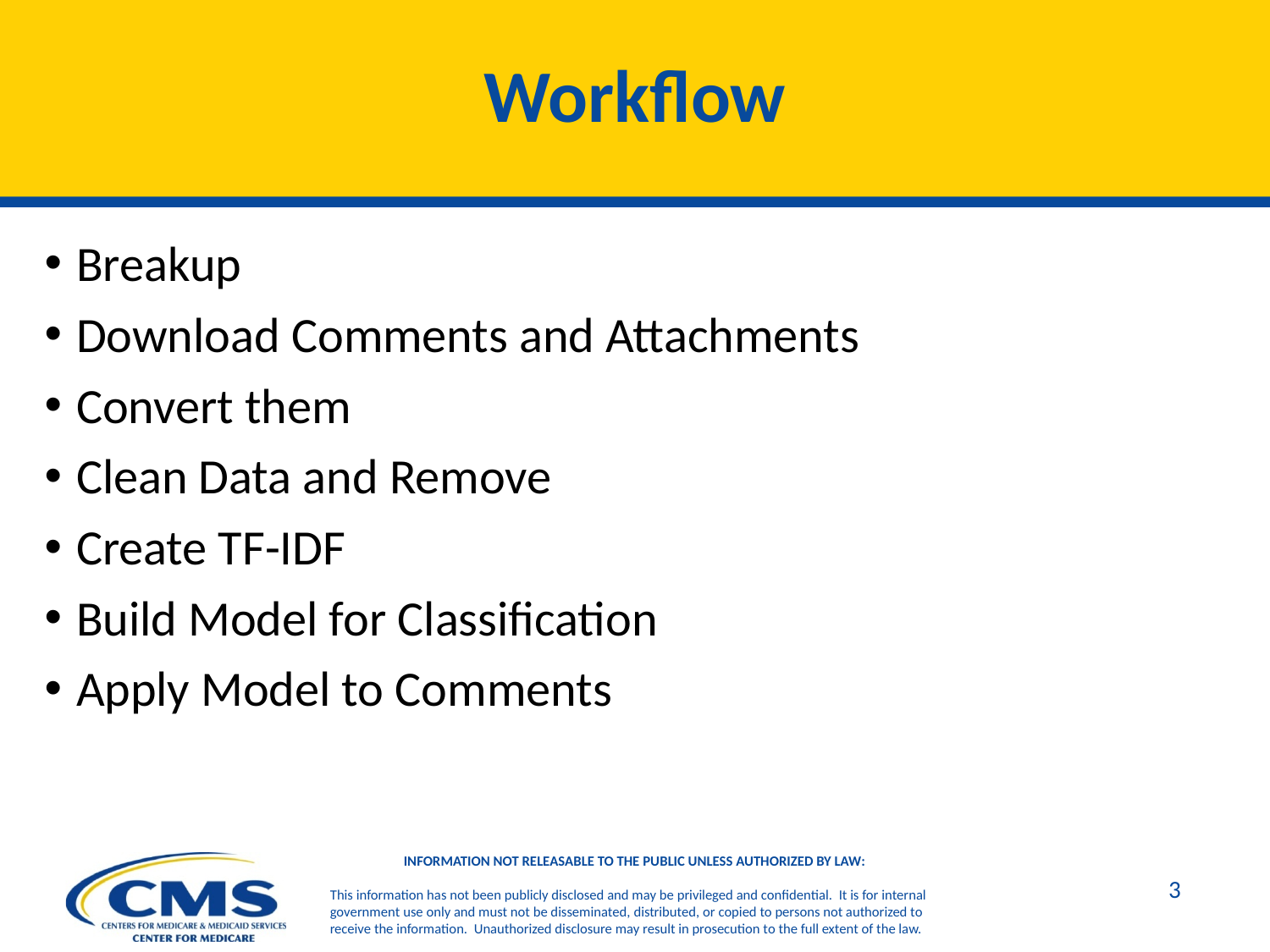

# Workflow
Breakup
Download Comments and Attachments
Convert them
Clean Data and Remove
Create TF-IDF
Build Model for Classification
Apply Model to Comments